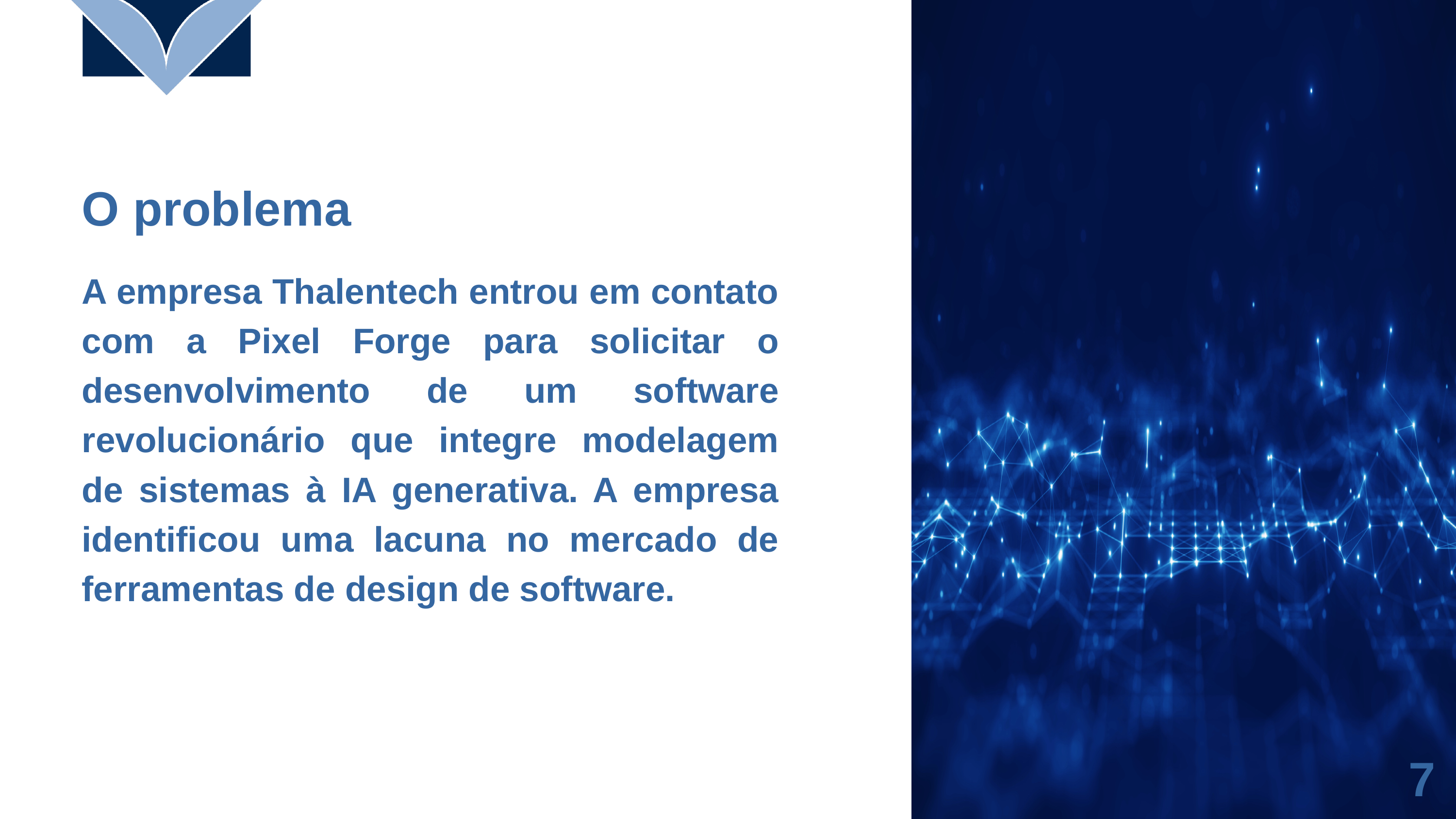

O problema
A empresa Thalentech entrou em contato com a Pixel Forge para solicitar o desenvolvimento de um software revolucionário que integre modelagem de sistemas à IA generativa. A empresa identificou uma lacuna no mercado de ferramentas de design de software.
7